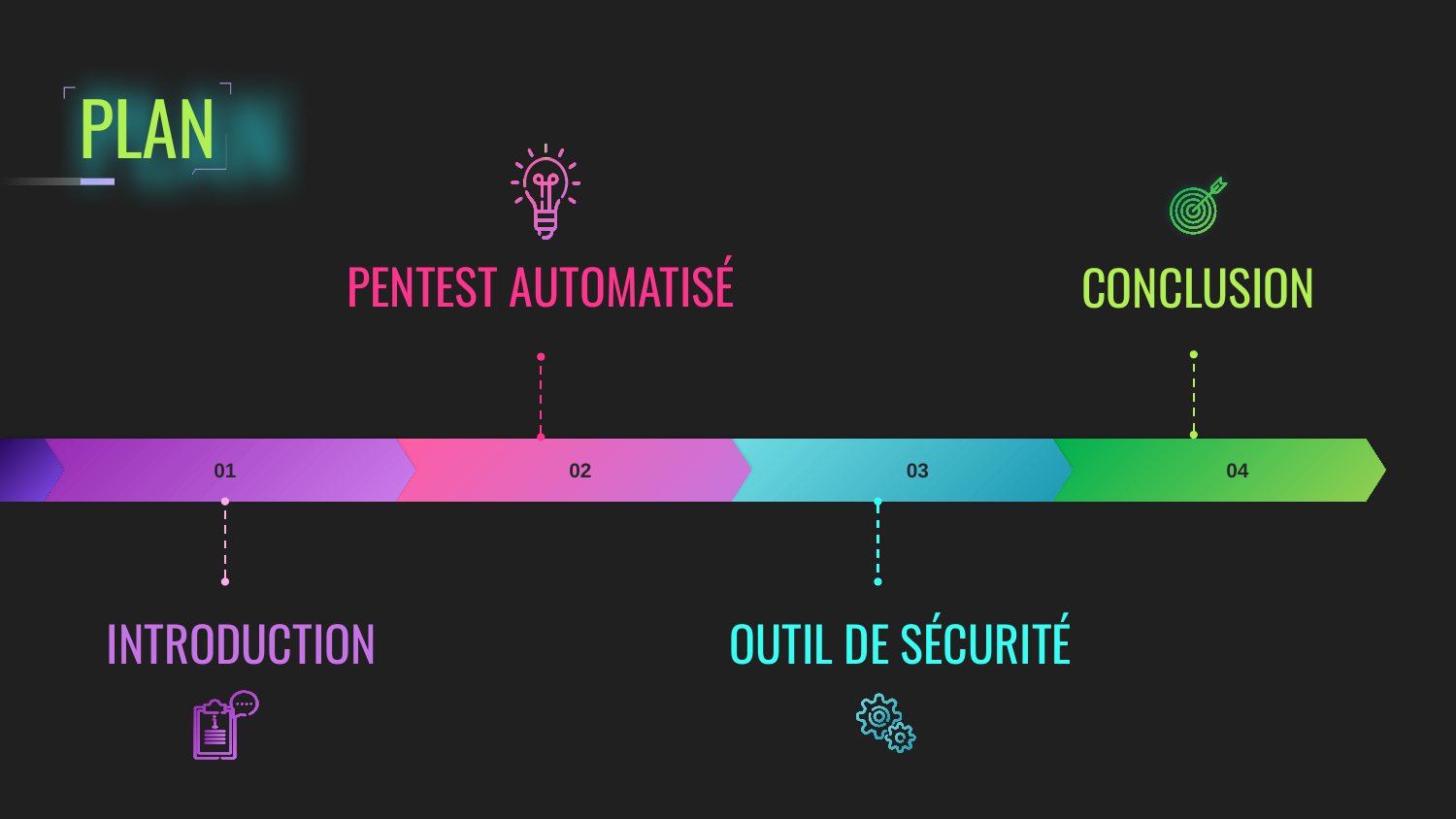

PLAN

PENTEST AUTOMATISÉ

CONCLUSION

01
                         02
                        03
                        04

INTRODUCTION

OUTIL DE SÉCURITÉ